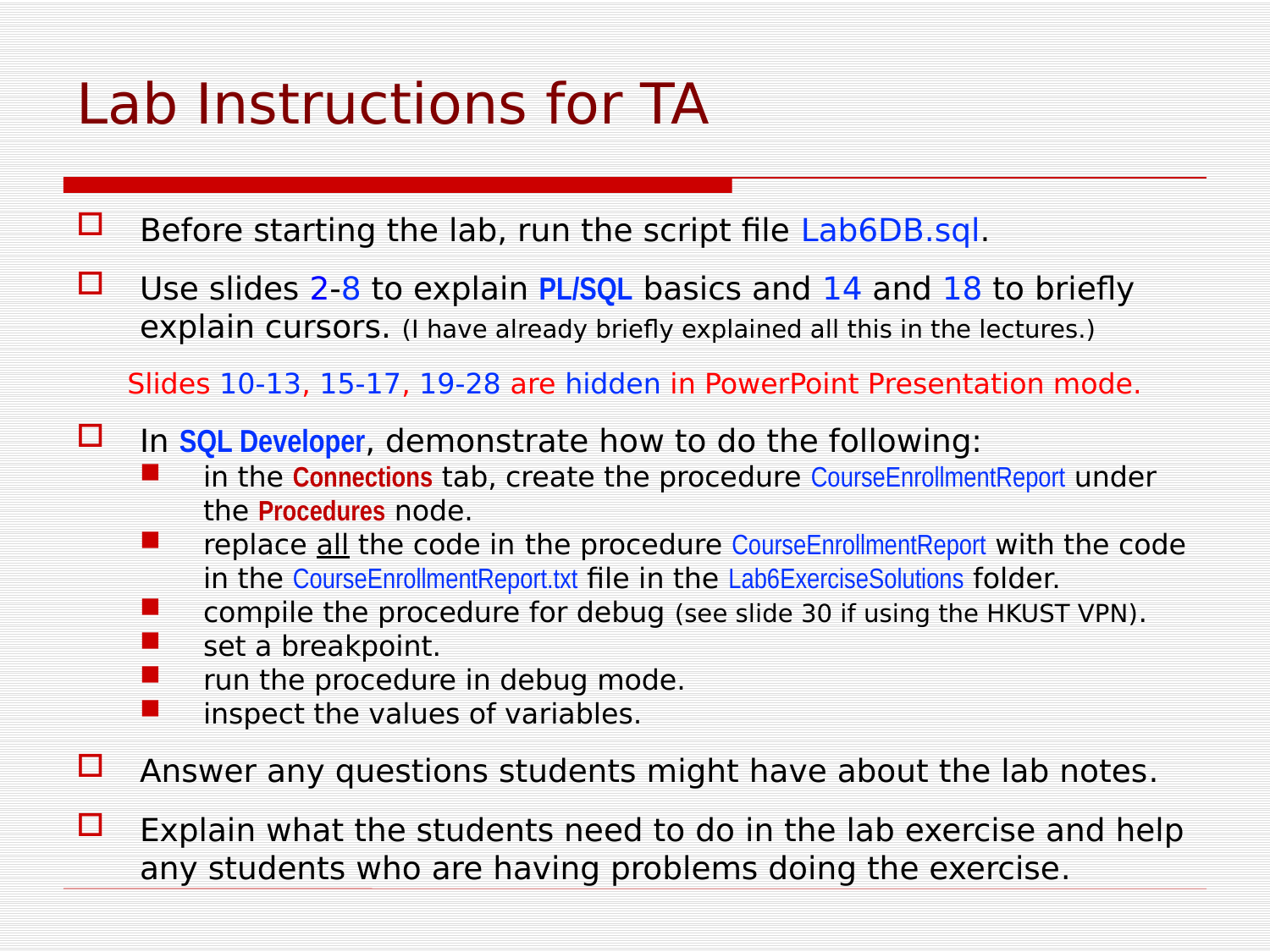

# Lab Instructions for TA
Before starting the lab, run the script file Lab6DB.sql.
Use slides 2-8 to explain PL/SQL basics and 14 and 18 to briefly explain cursors. (I have already briefly explained all this in the lectures.)
Slides 10-13, 15-17, 19-28 are hidden in PowerPoint Presentation mode.
In SQL Developer, demonstrate how to do the following:
in the Connections tab, create the procedure CourseEnrollmentReport under the Procedures node.
replace all the code in the procedure CourseEnrollmentReport with the code in the CourseEnrollmentReport.txt file in the Lab6ExerciseSolutions folder.
compile the procedure for debug (see slide 30 if using the HKUST VPN).
set a breakpoint.
run the procedure in debug mode.
inspect the values of variables.
Answer any questions students might have about the lab notes.
Explain what the students need to do in the lab exercise and help any students who are having problems doing the exercise.